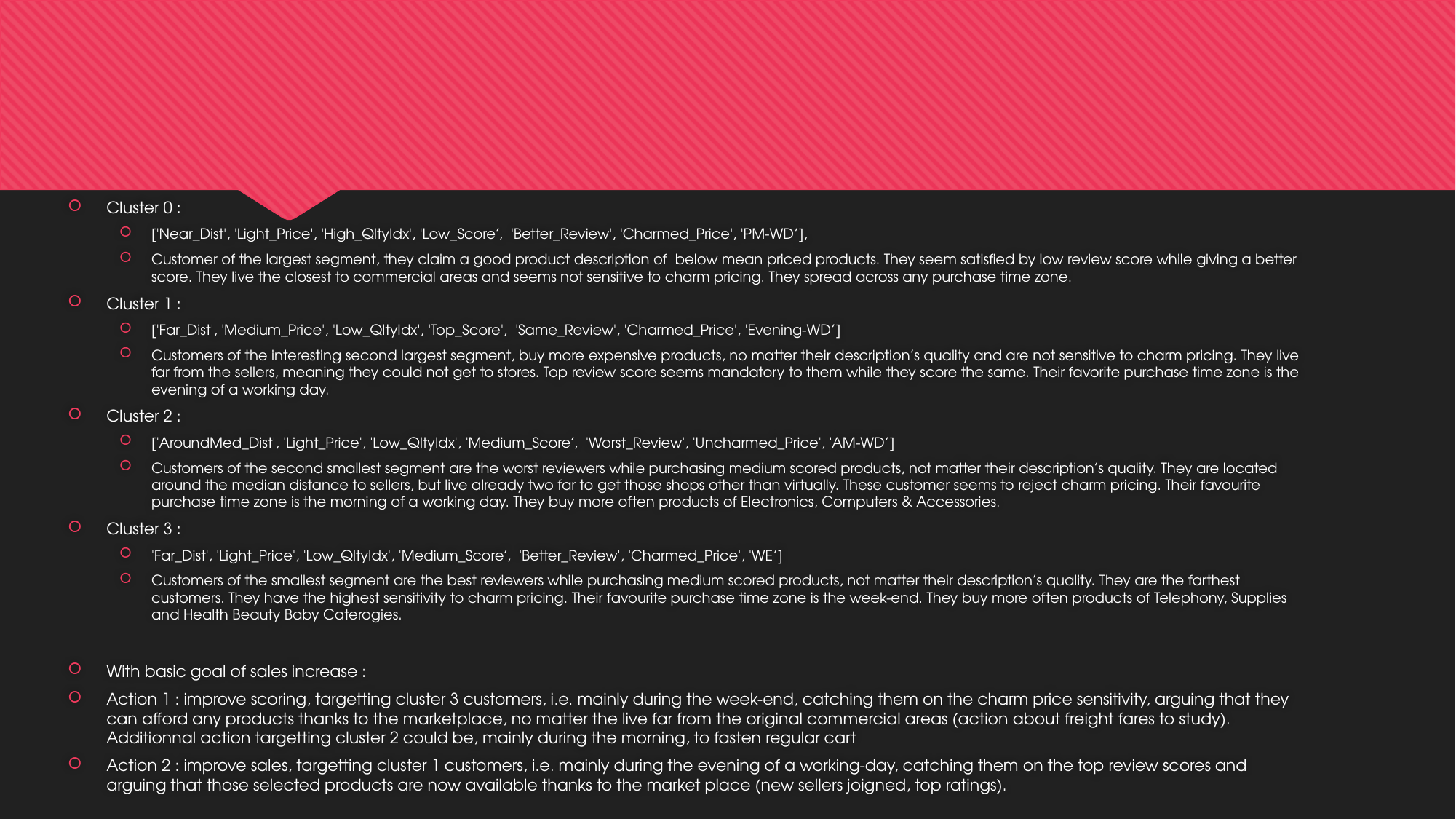

#
Cluster 0 :
['Near_Dist', 'Light_Price', 'High_QltyIdx', 'Low_Score’,  'Better_Review', 'Charmed_Price', 'PM-WD’],
Customer of the largest segment, they claim a good product description of  below mean priced products. They seem satisfied by low review score while giving a better score. They live the closest to commercial areas and seems not sensitive to charm pricing. They spread across any purchase time zone.
Cluster 1 :
['Far_Dist', 'Medium_Price', 'Low_QltyIdx', 'Top_Score',  'Same_Review', 'Charmed_Price', 'Evening-WD’]
Customers of the interesting second largest segment, buy more expensive products, no matter their description’s quality and are not sensitive to charm pricing. They live far from the sellers, meaning they could not get to stores. Top review score seems mandatory to them while they score the same. Their favorite purchase time zone is the evening of a working day.
Cluster 2 :
['AroundMed_Dist', 'Light_Price', 'Low_QltyIdx', 'Medium_Score’,  'Worst_Review', 'Uncharmed_Price', 'AM-WD’]
Customers of the second smallest segment are the worst reviewers while purchasing medium scored products, not matter their description’s quality. They are located around the median distance to sellers, but live already two far to get those shops other than virtually. These customer seems to reject charm pricing. Their favourite purchase time zone is the morning of a working day. They buy more often products of Electronics, Computers & Accessories.
Cluster 3 :
'Far_Dist', 'Light_Price', 'Low_QltyIdx', 'Medium_Score’,  'Better_Review', 'Charmed_Price', 'WE’]
Customers of the smallest segment are the best reviewers while purchasing medium scored products, not matter their description’s quality. They are the farthest customers. They have the highest sensitivity to charm pricing. Their favourite purchase time zone is the week-end. They buy more often products of Telephony, Supplies and Health Beauty Baby Caterogies.

With basic goal of sales increase :
Action 1 : improve scoring, targetting cluster 3 customers, i.e. mainly during the week-end, catching them on the charm price sensitivity, arguing that they can afford any products thanks to the marketplace, no matter the live far from the original commercial areas (action about freight fares to study). Additionnal action targetting cluster 2 could be, mainly during the morning, to fasten regular cart
Action 2 : improve sales, targetting cluster 1 customers, i.e. mainly during the evening of a working-day, catching them on the top review scores and arguing that those selected products are now available thanks to the market place (new sellers joigned, top ratings).